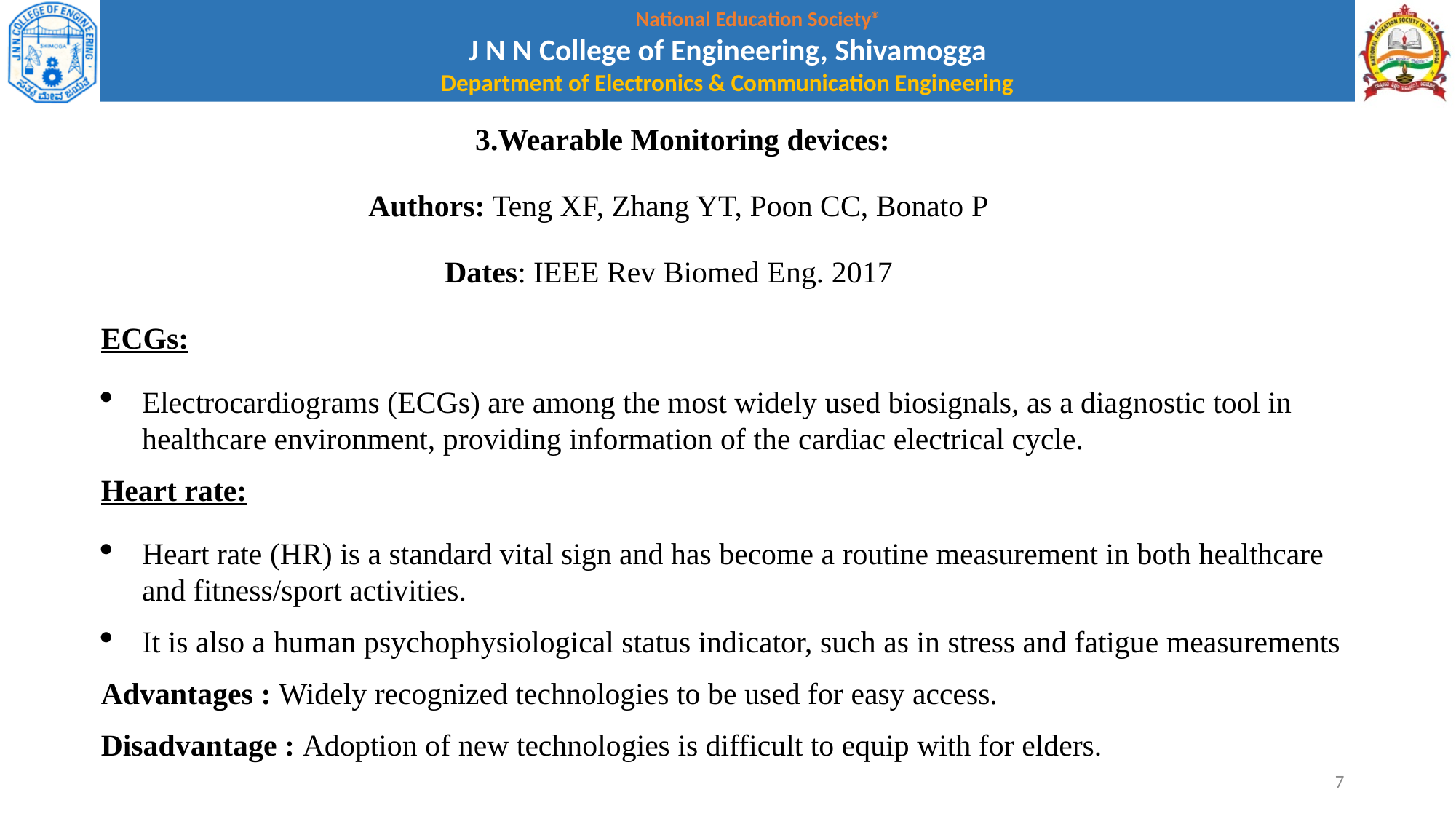

3.Wearable Monitoring devices:
                                   Authors: Teng XF, Zhang YT, Poon CC, Bonato P
                                             Dates: IEEE Rev Biomed Eng. 2017
ECGs:
Electrocardiograms (ECGs) are among the most widely used biosignals, as a diagnostic tool in healthcare environment, providing information of the cardiac electrical cycle.
Heart rate:
Heart rate (HR) is a standard vital sign and has become a routine measurement in both healthcare and fitness/sport activities.
It is also a human psychophysiological status indicator, such as in stress and fatigue measurements
Advantages : Widely recognized technologies to be used for easy access.
Disadvantage : Adoption of new technologies is difficult to equip with for elders.

7